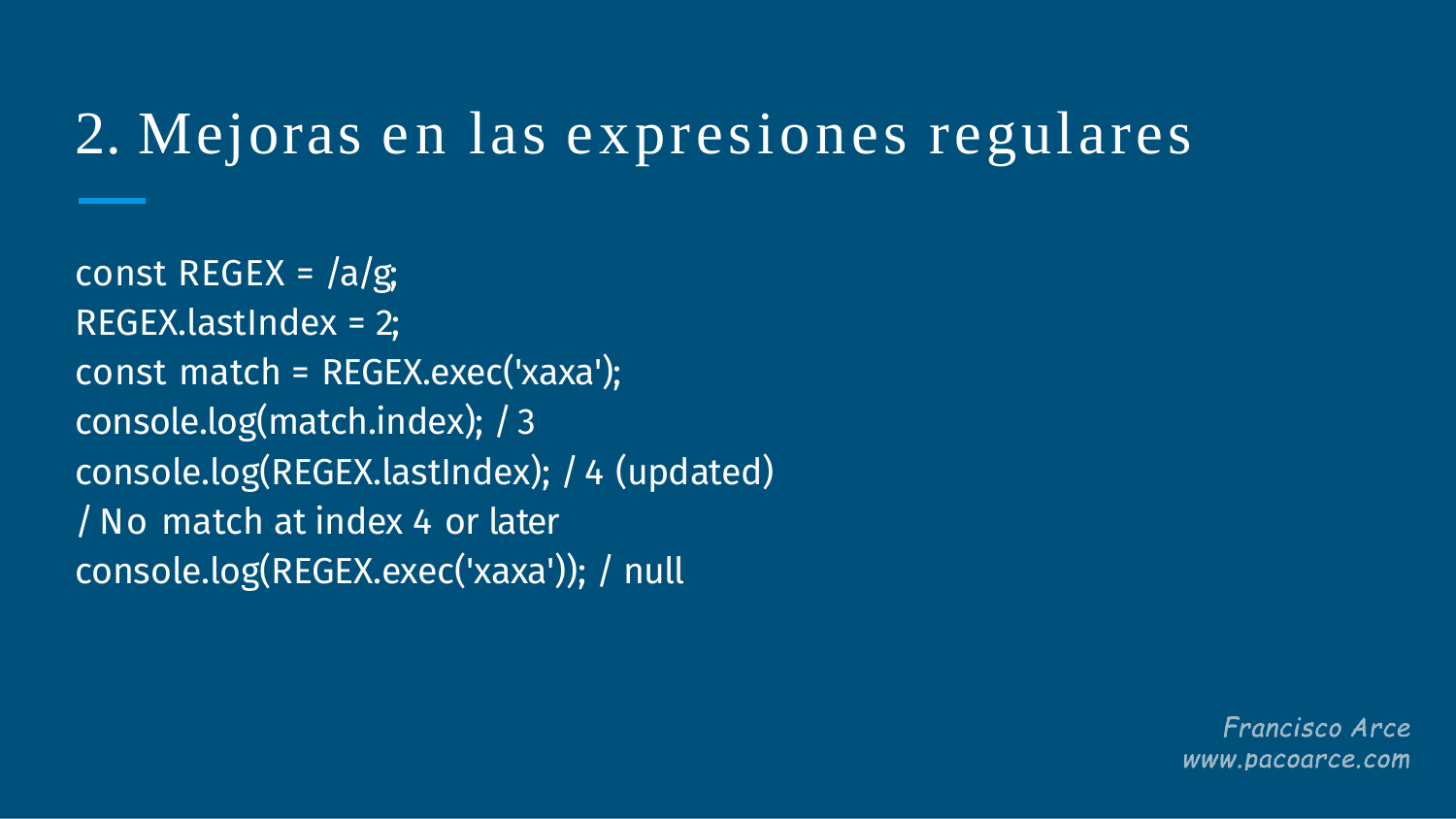

# 2. Mejoras en las expresiones regulares

const REGEX = /a/g;  REGEX.lastIndex = 2;
const match = REGEX.exec('xaxa');  console.log(match.index); / 3  console.log(REGEX.lastIndex); / 4 (updated)
/ No match at index 4 or later  console.log(REGEX.exec('xaxa')); / null